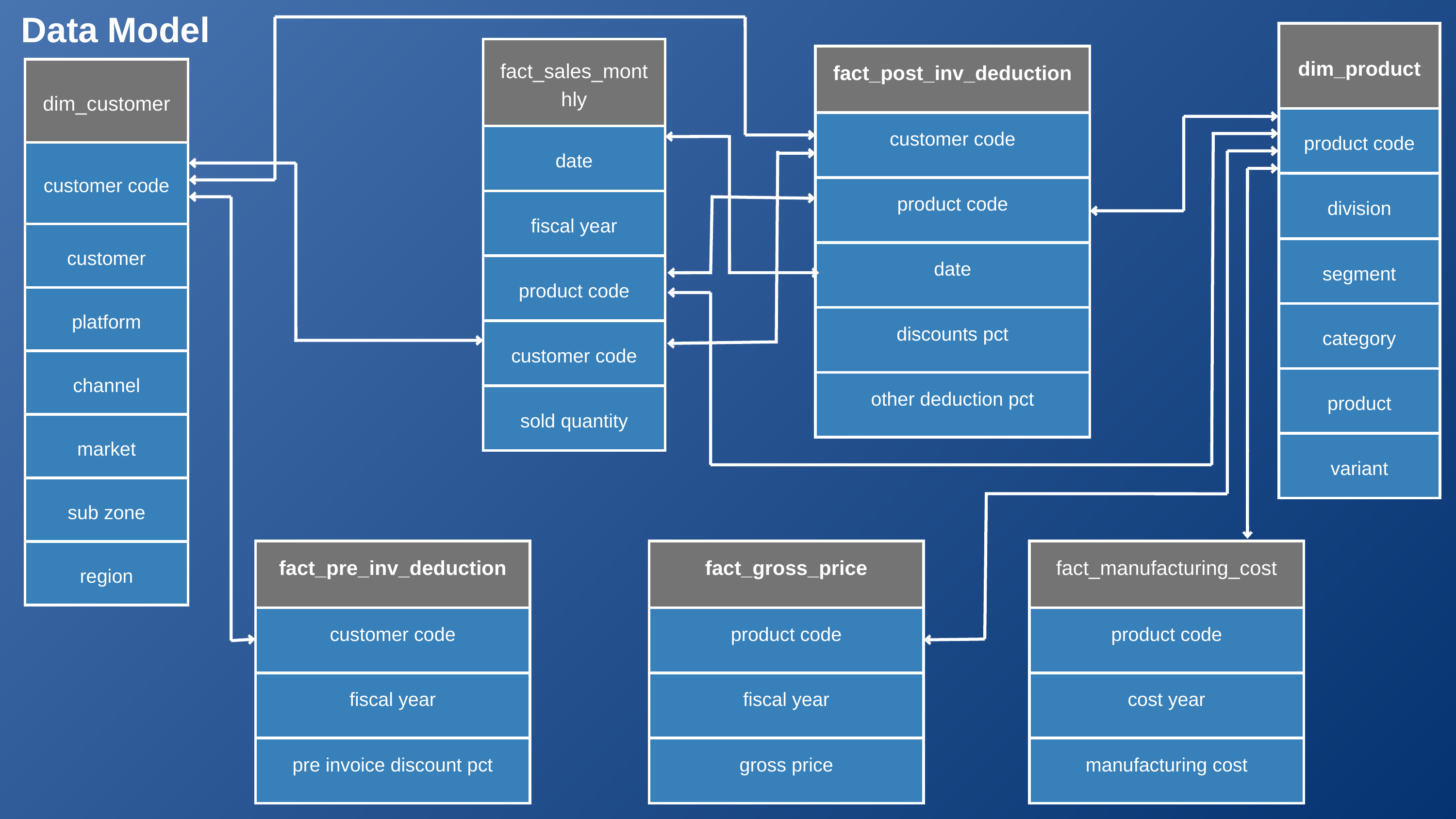

Data Model

| dim\_product |
| --- |
| product code |
| division |
| segment |
| category |
| product |
| variant |
| fact\_sales\_monthly |
| --- |
| date |
| fiscal year |
| product code |
| customer code |
| sold quantity |
| fact\_post\_inv\_deduction |
| --- |
| customer code |
| product code |
| date |
| discounts pct |
| other deduction pct |
| dim\_customer |
| --- |
| customer code |
| customer |
| platform |
| channel |
| market |
| sub zone |
| region |

| fact\_pre\_inv\_deduction |
| --- |
| customer code |
| fiscal year |
| pre invoice discount pct |
| fact\_gross\_price |
| --- |
| product code |
| fiscal year |
| gross price |
| fact\_manufacturing\_cost |
| --- |
| product code |
| cost year |
| manufacturing cost |